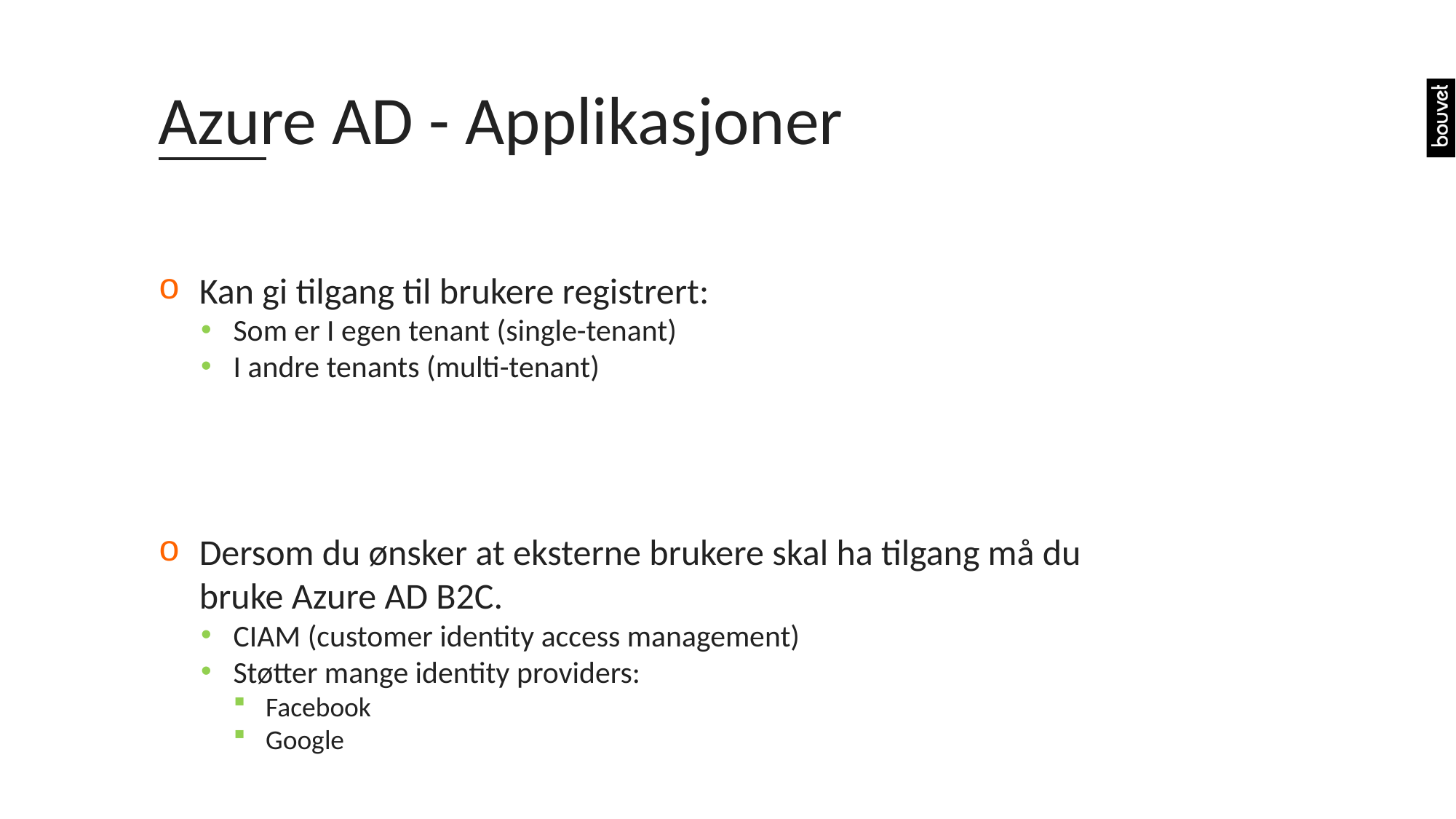

# Azure AD - Applikasjoner

Kan gi tilgang til brukere registrert:
Som er I egen tenant (single-tenant)
I andre tenants (multi-tenant)

Dersom du ønsker at eksterne brukere skal ha tilgang må du bruke Azure AD B2C.
CIAM (customer identity access management)
Støtter mange identity providers:
Facebook
Google